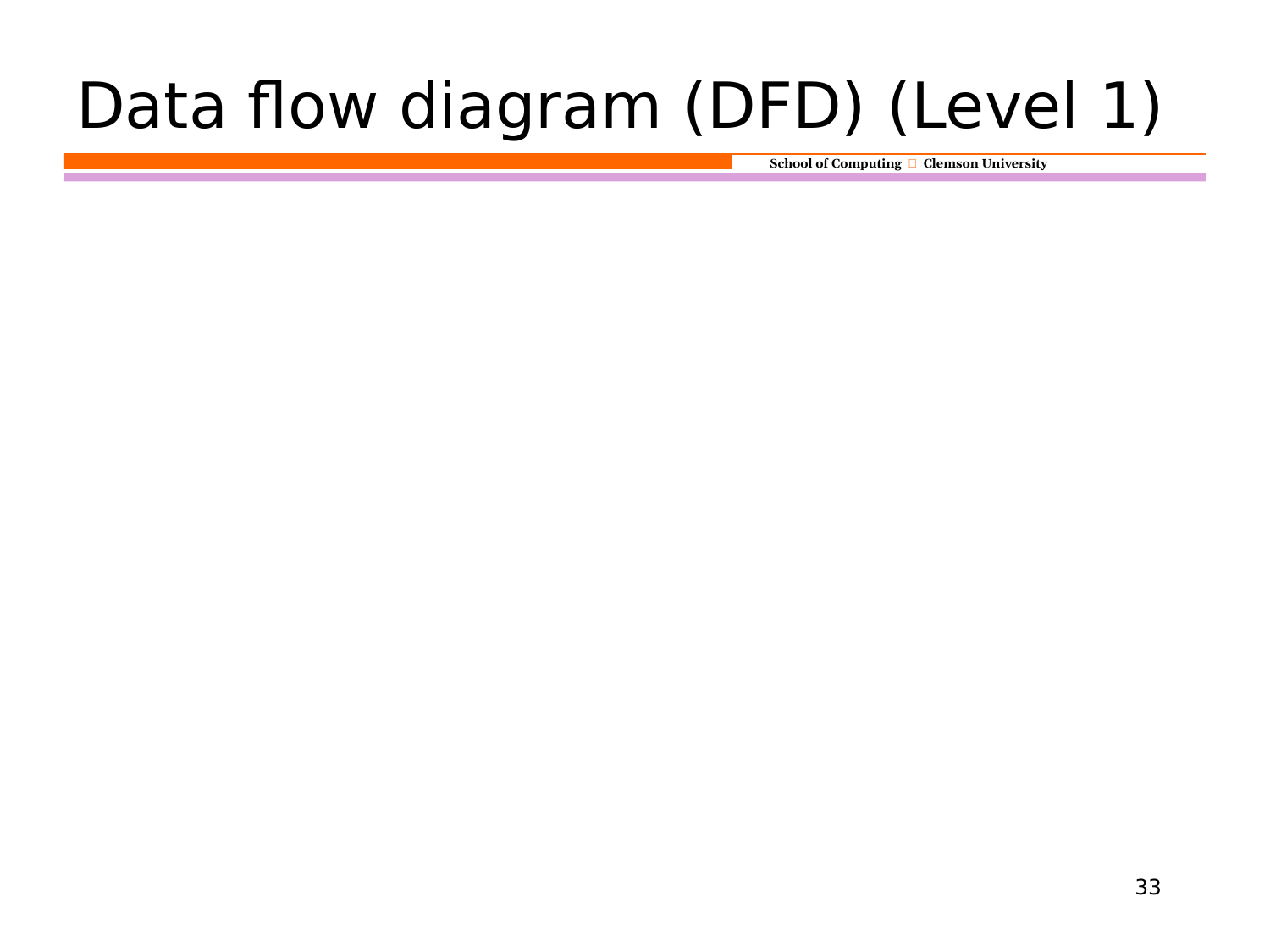

# Data flow diagram (DFD) (Level 1)

33